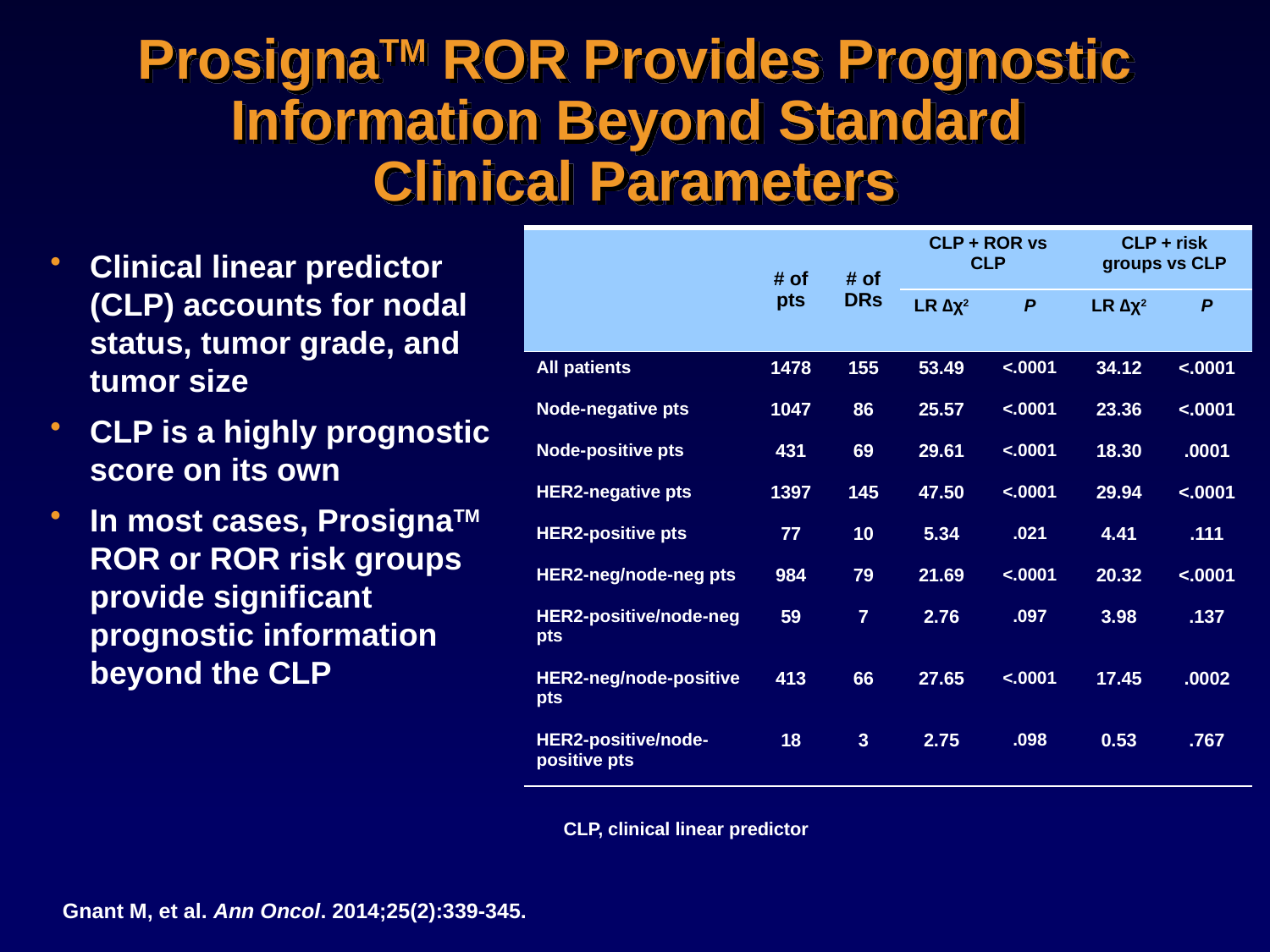

# ProsignaTM ROR Provides Prognostic Information Beyond Standard Clinical Parameters
|  | # of pts | # of DRs | CLP + ROR vs CLP |  | CLP + risk groups vs CLP |  |
| --- | --- | --- | --- | --- | --- | --- |
|  |  |  | LR ∆χ2 | P | LR ∆χ2 | P |
| All patients | 1478 | 155 | 53.49 | <.0001 | 34.12 | <.0001 |
| Node-negative pts | 1047 | 86 | 25.57 | <.0001 | 23.36 | <.0001 |
| Node-positive pts | 431 | 69 | 29.61 | <.0001 | 18.30 | .0001 |
| HER2-negative pts | 1397 | 145 | 47.50 | <.0001 | 29.94 | <.0001 |
| HER2-positive pts | 77 | 10 | 5.34 | .021 | 4.41 | .111 |
| HER2-neg/node-neg pts | 984 | 79 | 21.69 | <.0001 | 20.32 | <.0001 |
| HER2-positive/node-neg pts | 59 | 7 | 2.76 | .097 | 3.98 | .137 |
| HER2-neg/node-positive pts | 413 | 66 | 27.65 | <.0001 | 17.45 | .0002 |
| HER2-positive/node-positive pts | 18 | 3 | 2.75 | .098 | 0.53 | .767 |
Clinical linear predictor (CLP) accounts for nodal status, tumor grade, and tumor size
CLP is a highly prognostic score on its own
In most cases, ProsignaTM ROR or ROR risk groups provide significant prognostic information beyond the CLP
CLP, clinical linear predictor
Gnant M, et al. Ann Oncol. 2014;25(2):339-345.